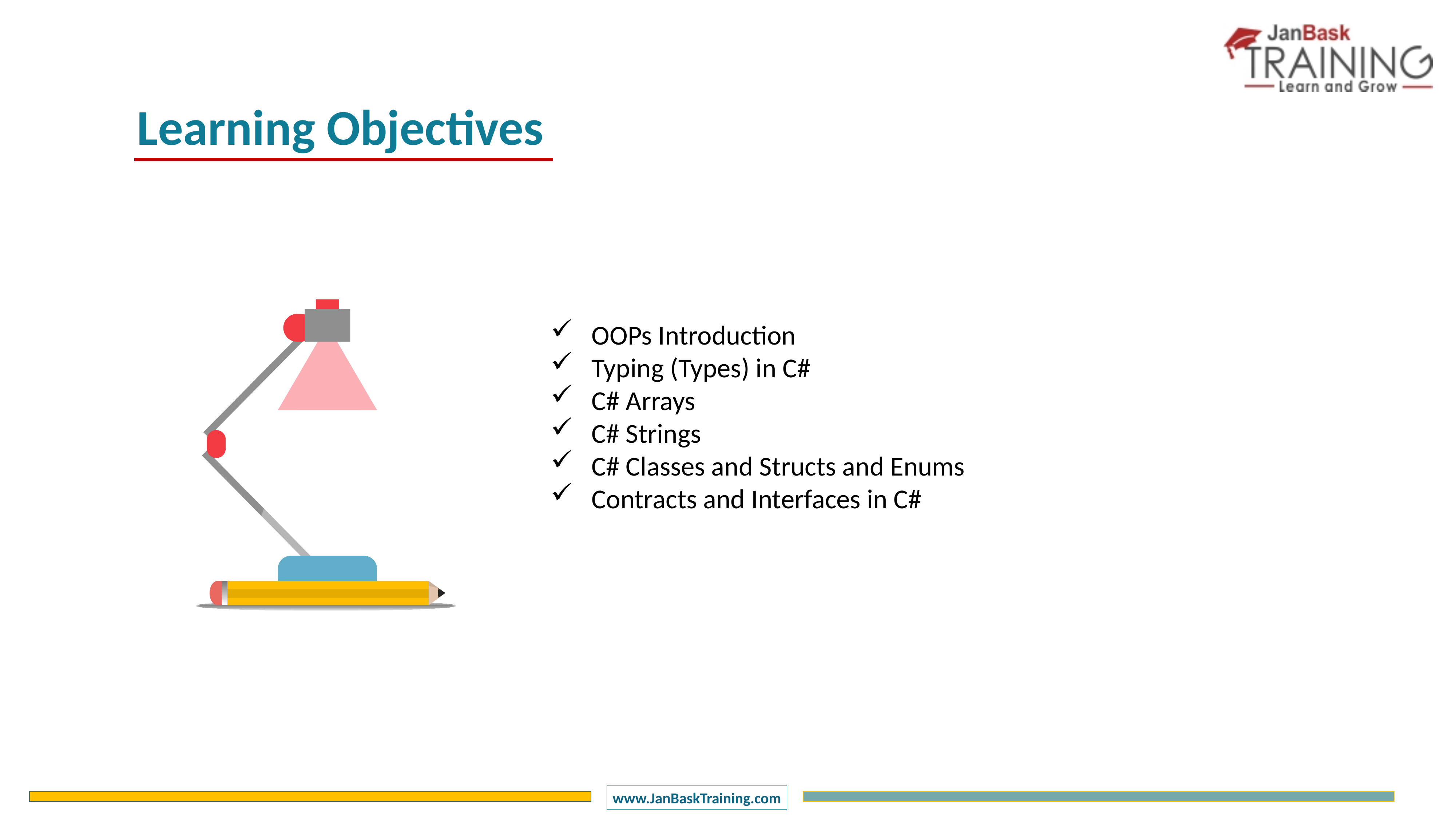

Learning Objectives

OOPs Introduction
Typing (Types) in C#
C# Arrays
C# Strings
C# Classes and Structs and Enums
Contracts and Interfaces in C#